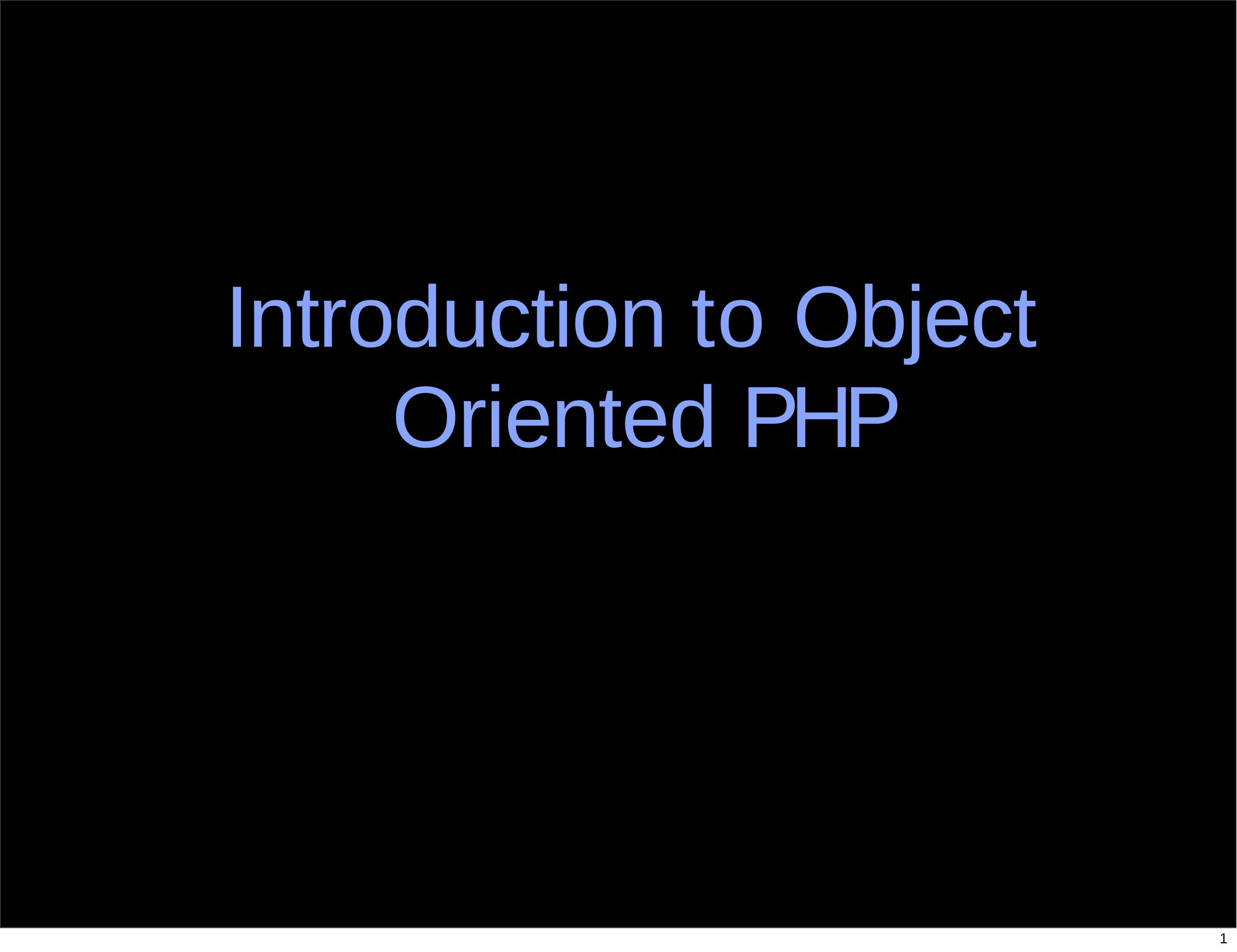

# Introduction to Object  Oriented PHP
1